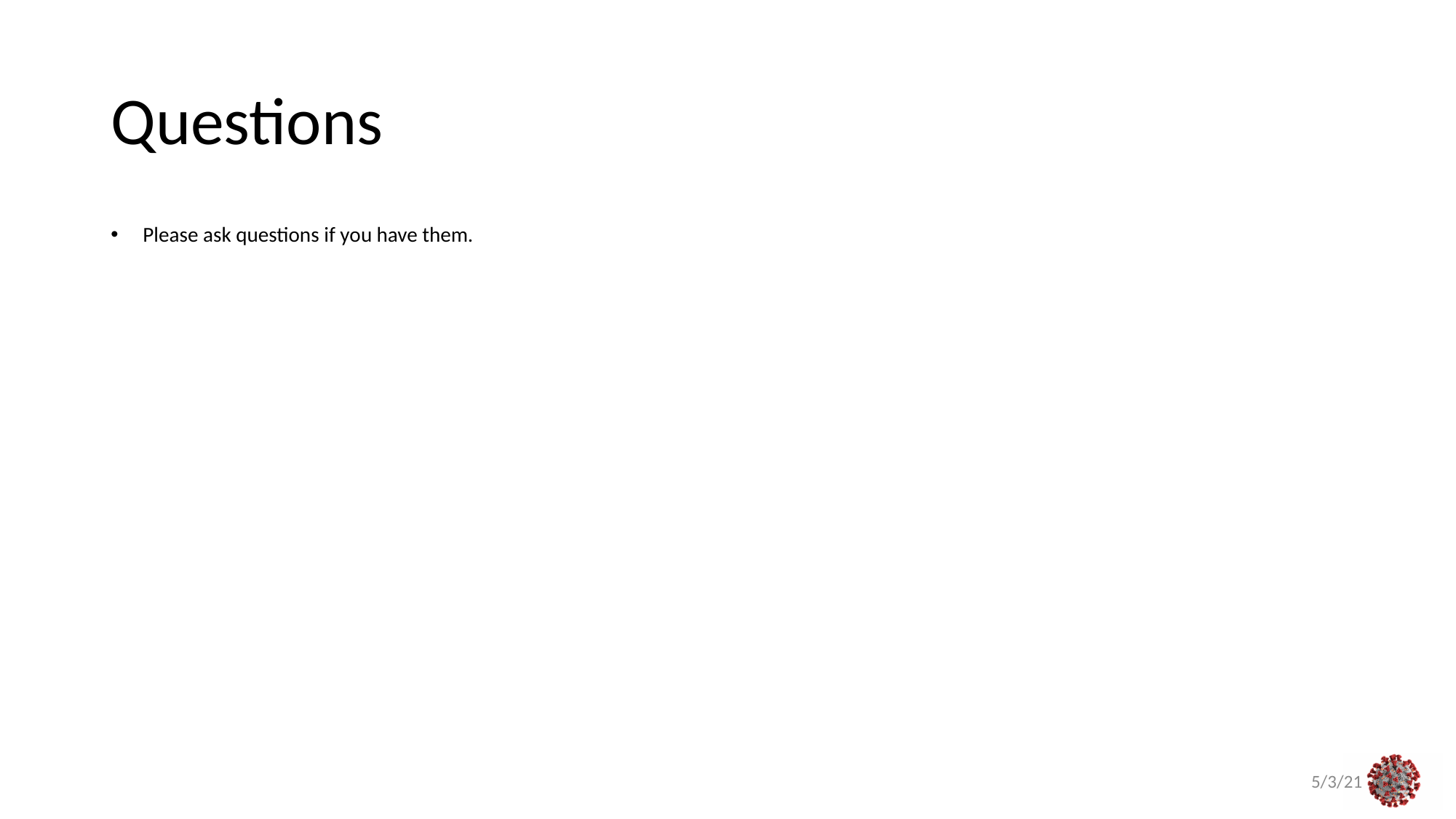

# Questions
 Please ask questions if you have them.
5/3/21